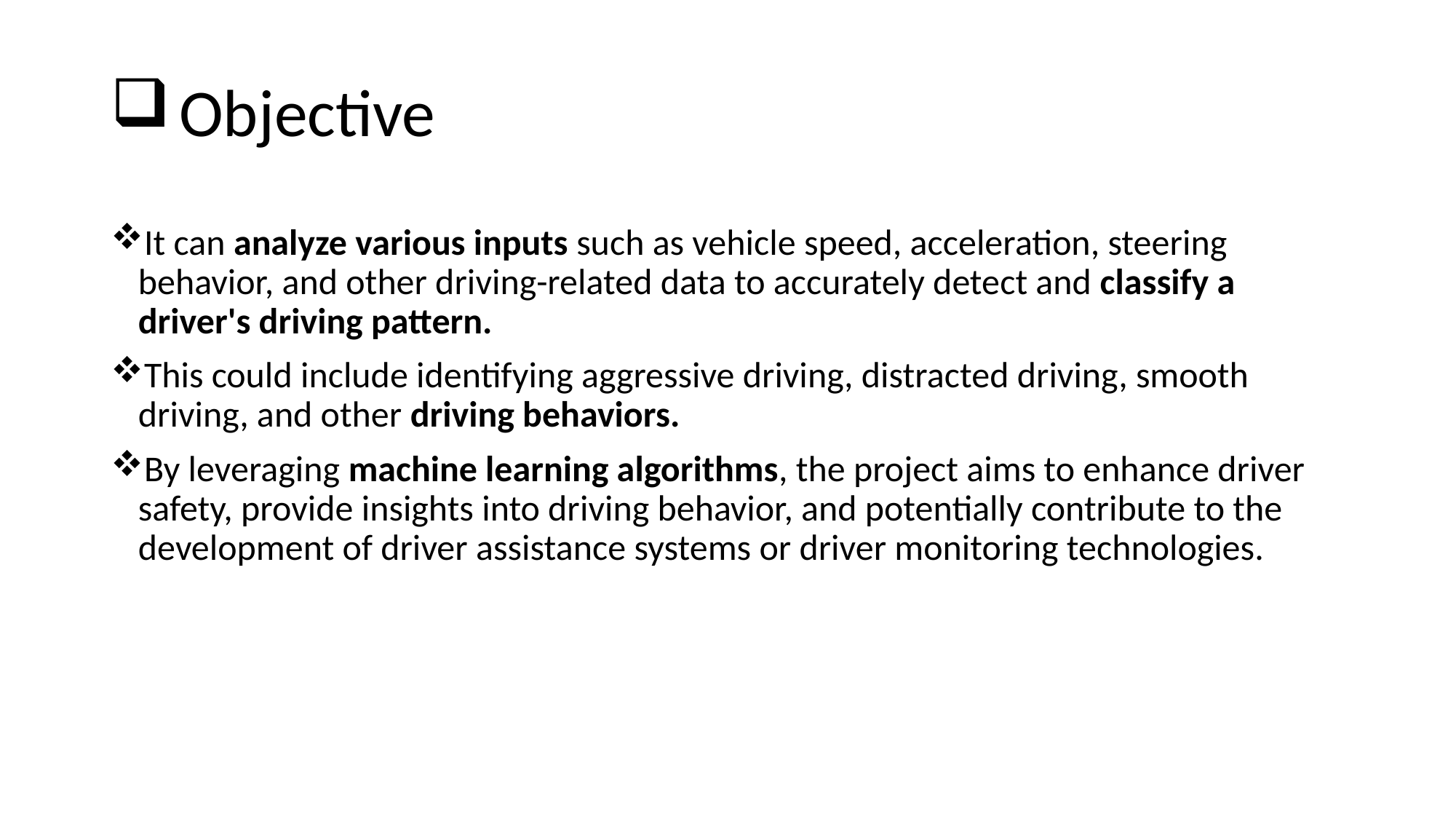

# Objective
It can analyze various inputs such as vehicle speed, acceleration, steering behavior, and other driving-related data to accurately detect and classify a driver's driving pattern.
This could include identifying aggressive driving, distracted driving, smooth driving, and other driving behaviors.
By leveraging machine learning algorithms, the project aims to enhance driver safety, provide insights into driving behavior, and potentially contribute to the development of driver assistance systems or driver monitoring technologies.